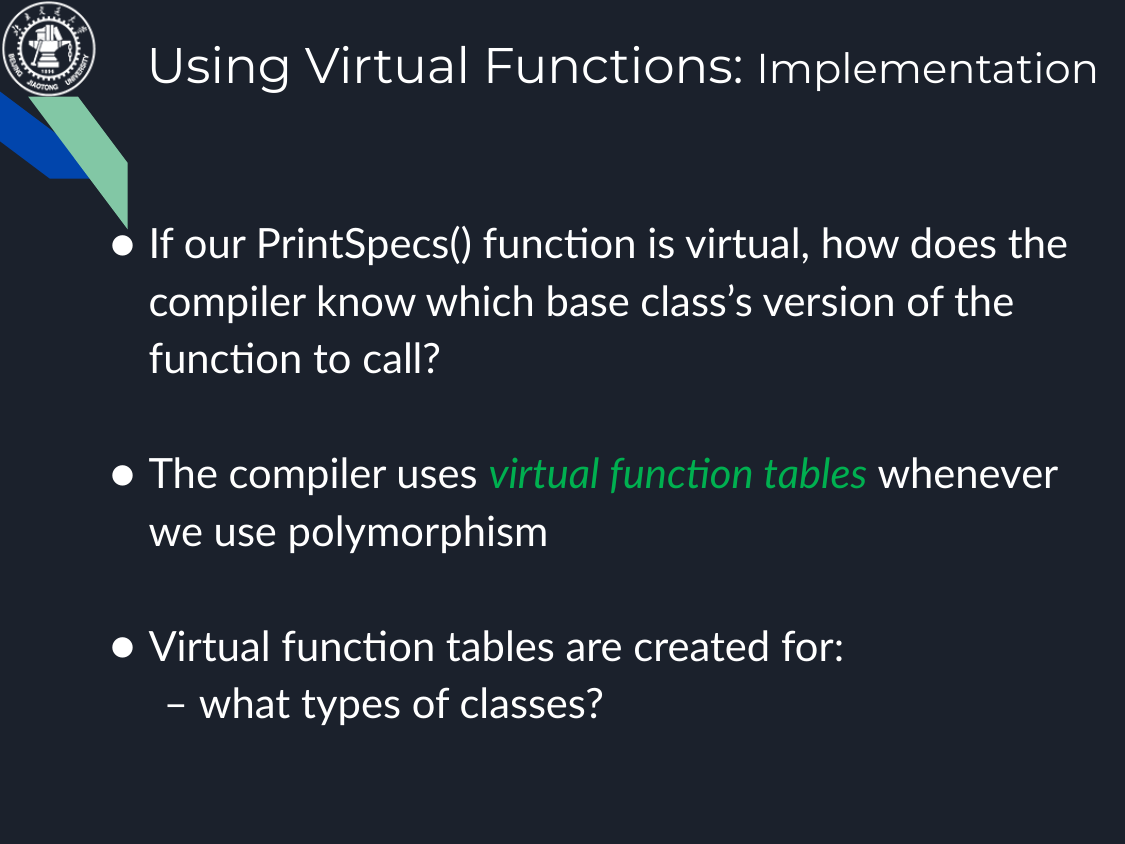

# Using Virtual Functions: Implementation
If our PrintSpecs() function is virtual, how does the compiler know which base class’s version of the function to call?

The compiler uses virtual function tables whenever we use polymorphism

Virtual function tables are created for:
     – what types of classes?